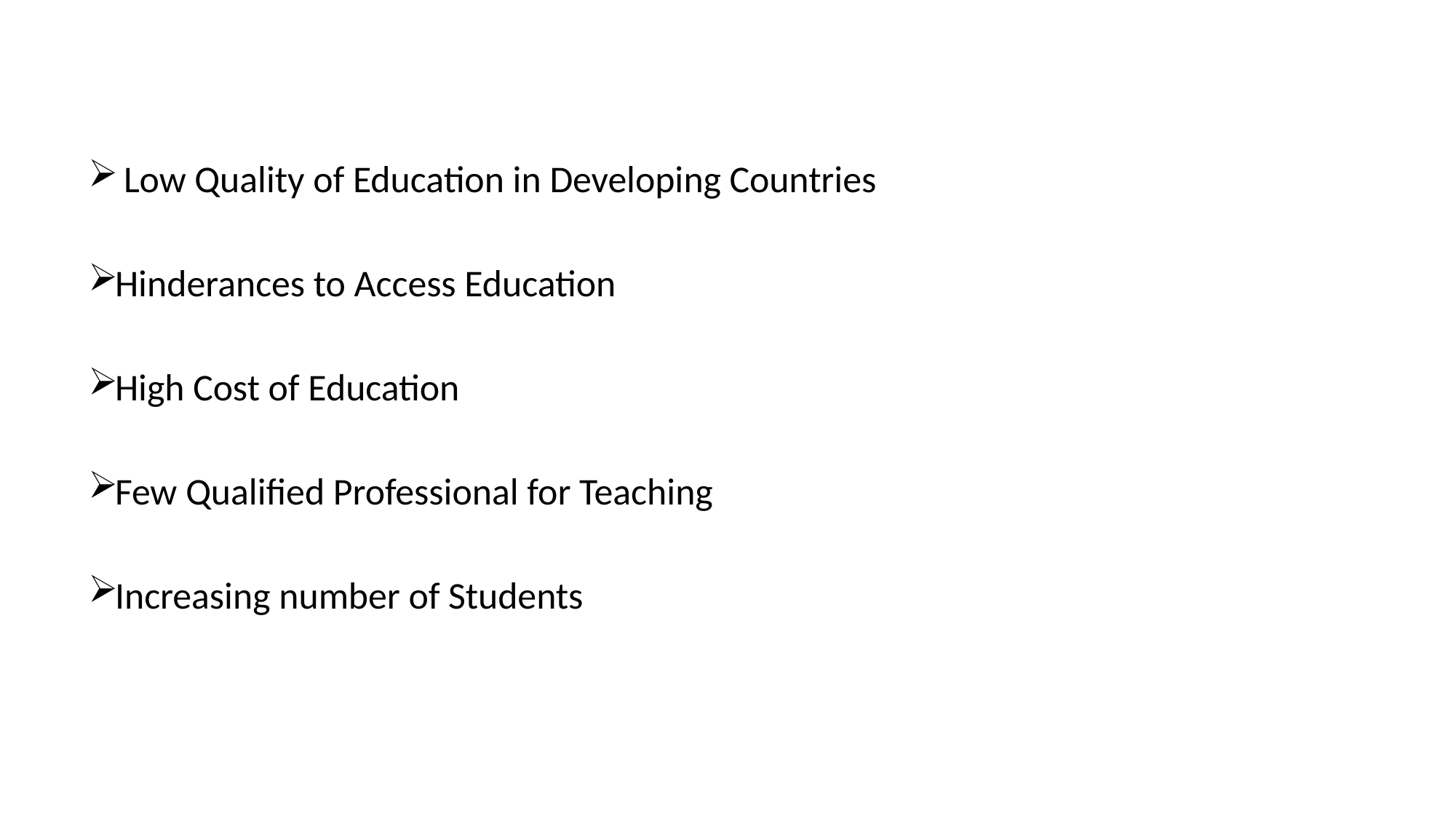

Low Quality of Education in Developing Countries
Hinderances to Access Education
High Cost of Education
Few Qualified Professional for Teaching
Increasing number of Students